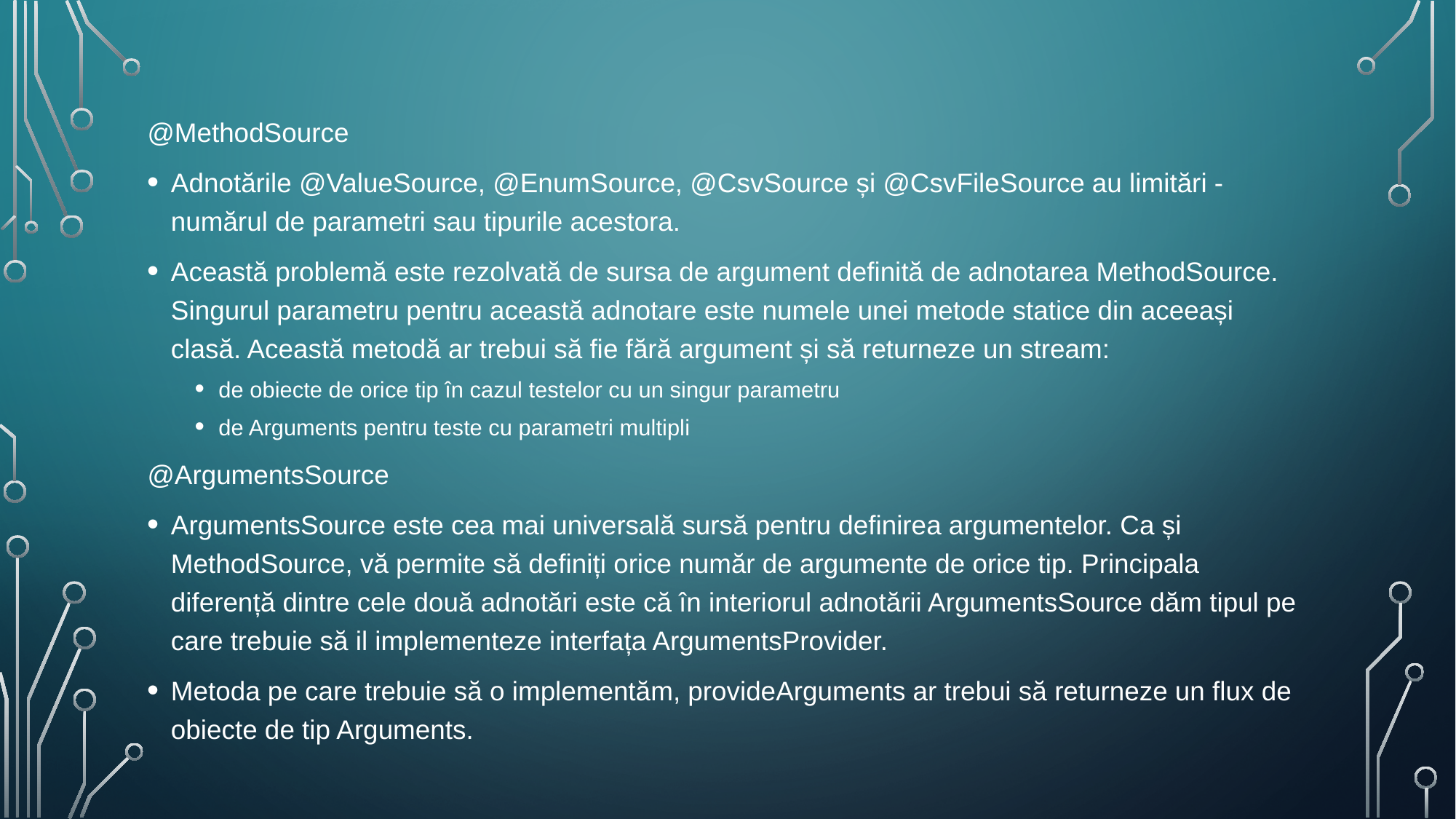

@MethodSource
Adnotările @ValueSource, @EnumSource, @CsvSource și @CsvFileSource au limitări - numărul de parametri sau tipurile acestora.
Această problemă este rezolvată de sursa de argument definită de adnotarea MethodSource. Singurul parametru pentru această adnotare este numele unei metode statice din aceeași clasă. Această metodă ar trebui să fie fără argument și să returneze un stream:
de obiecte de orice tip în cazul testelor cu un singur parametru
de Arguments pentru teste cu parametri multipli
@ArgumentsSource
ArgumentsSource este cea mai universală sursă pentru definirea argumentelor. Ca și MethodSource, vă permite să definiți orice număr de argumente de orice tip. Principala diferență dintre cele două adnotări este că în interiorul adnotării ArgumentsSource dăm tipul pe care trebuie să il implementeze interfața ArgumentsProvider.
Metoda pe care trebuie să o implementăm, provideArguments ar trebui să returneze un flux de obiecte de tip Arguments.